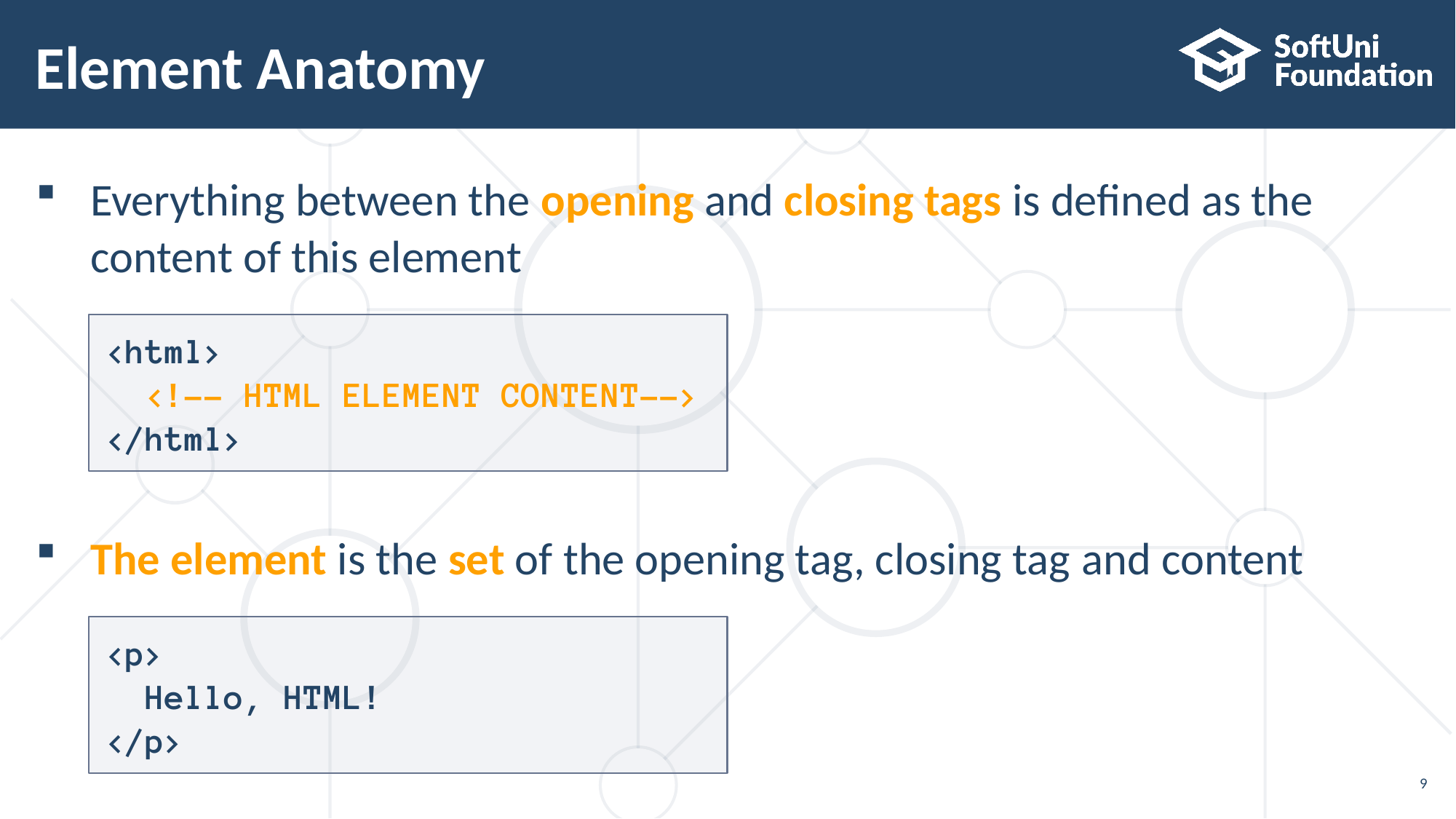

# Element Anatomy
Everything between the opening and closing tags is defined as the         content of this element

The element is the set of the opening tag, closing tag and content
<html>
  <!-- HTML ELEMENT CONTENT-->
</html>
<p>
  Hello, HTML!
</p>
9